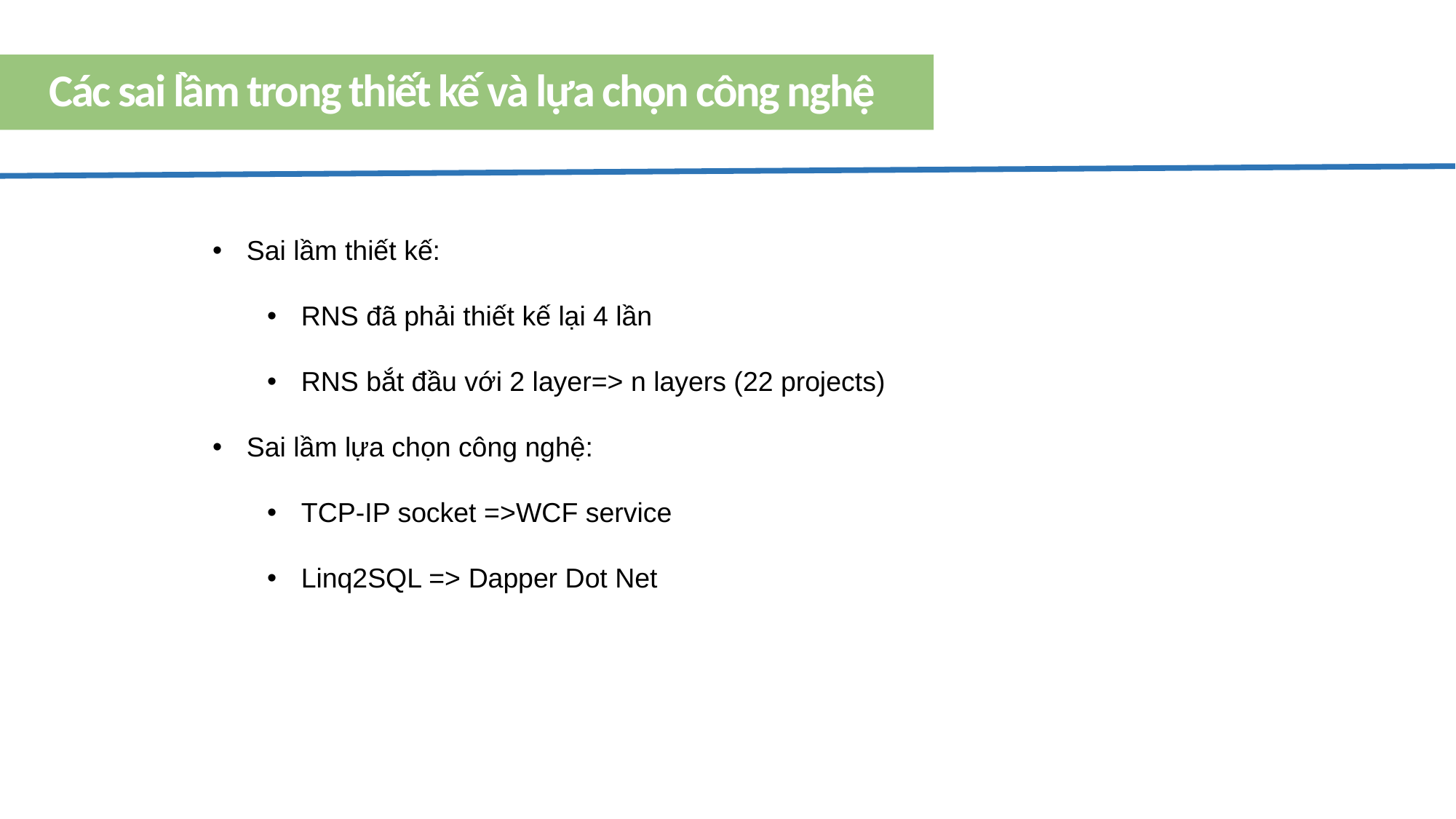

Các sai lầm trong thiết kế và lựa chọn công nghệ
Sai lầm thiết kế:
RNS đã phải thiết kế lại 4 lần
RNS bắt đầu với 2 layer=> n layers (22 projects)
Sai lầm lựa chọn công nghệ:
TCP-IP socket =>WCF service
Linq2SQL => Dapper Dot Net